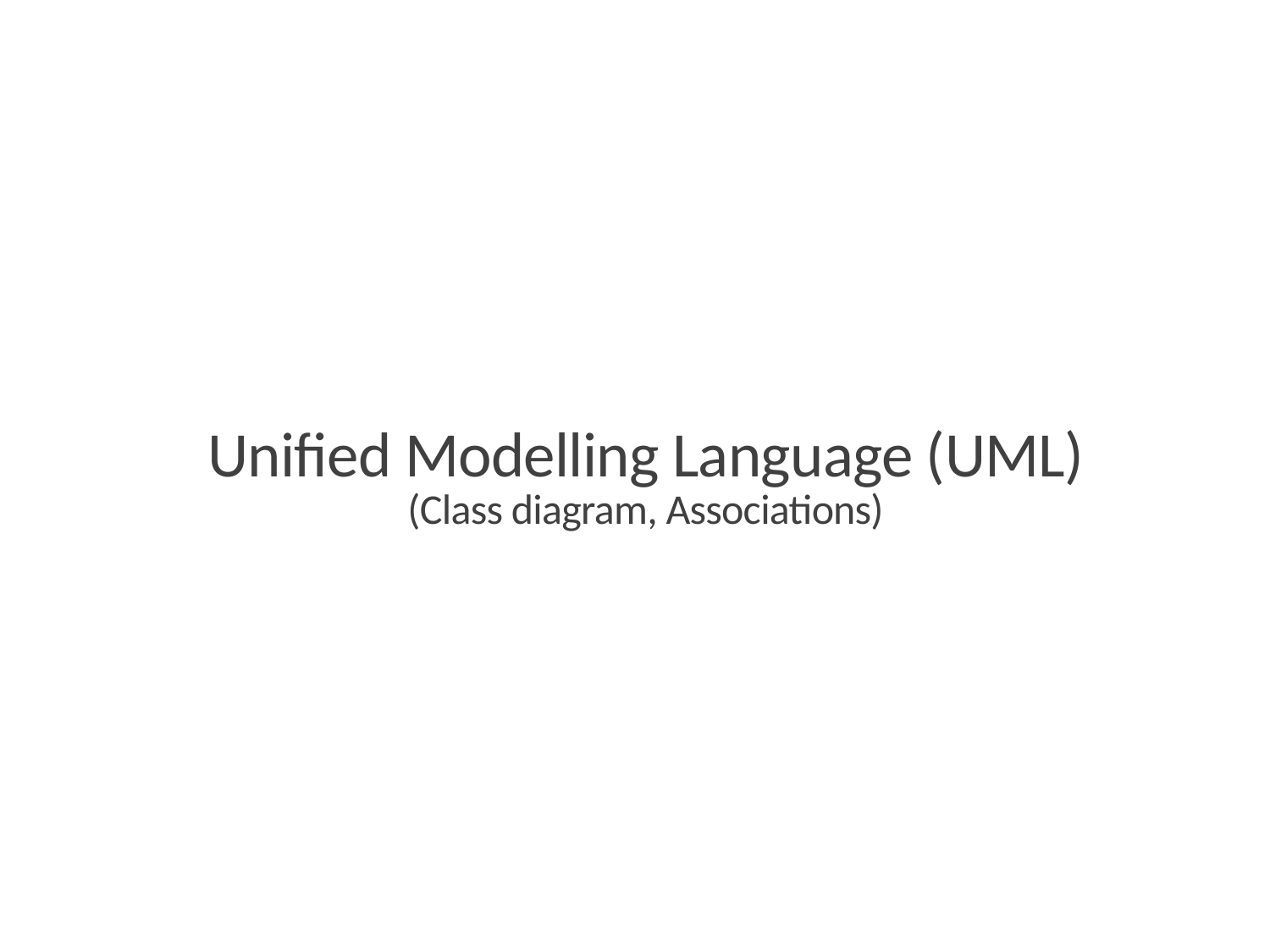

# Unified Modelling Language (UML) (Class diagram, Associations)
1